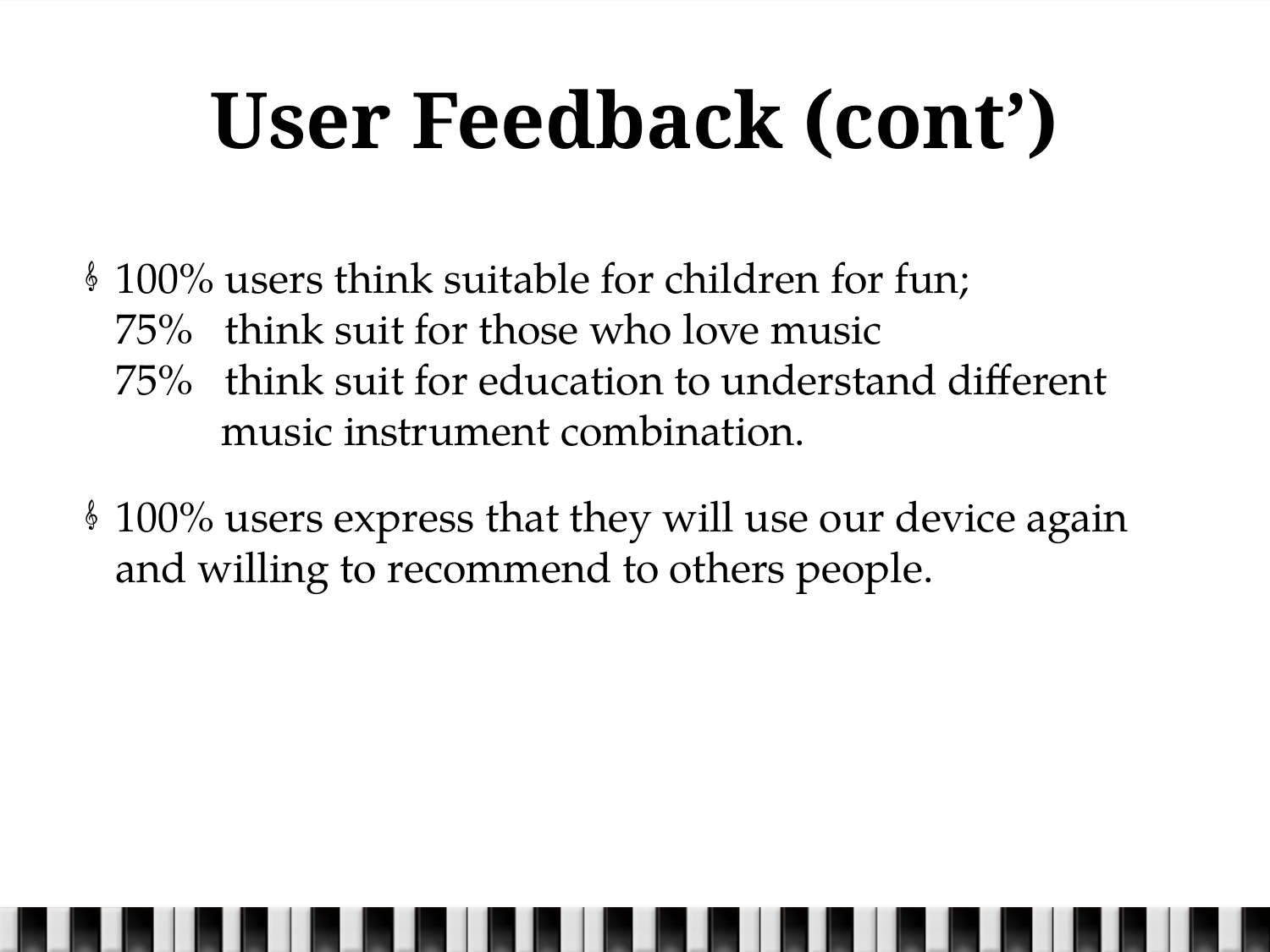

# User Feedback (cont’)
100% users think suitable for children for fun;
75%   think suit for those who love music
75%   think suit for education to understand different
          music instrument combination.
100% users express that they will use our device again and willing to recommend to others people.